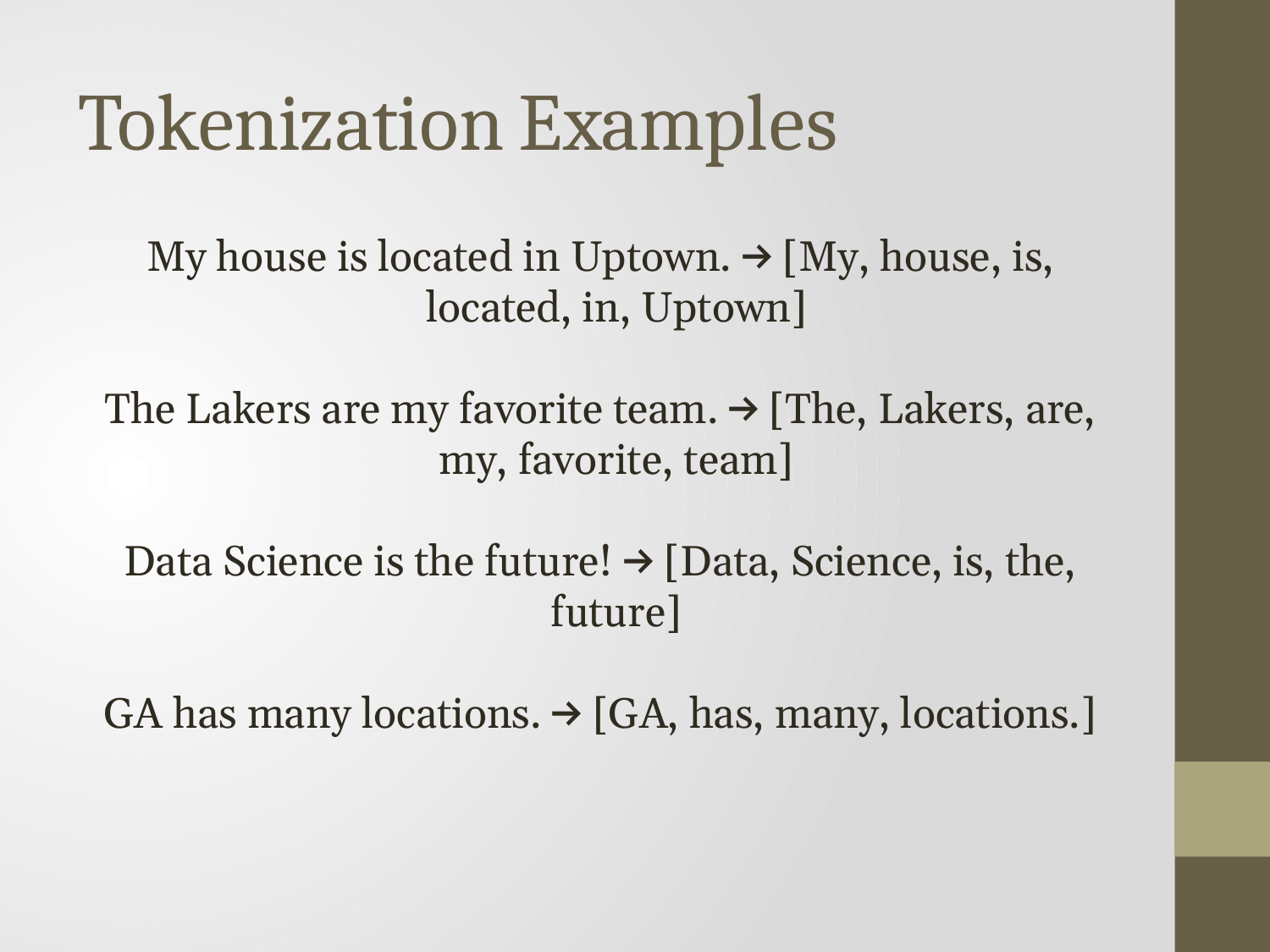

# Tokenization Examples
My house is located in Uptown. → [My, house, is, located, in, Uptown]

The Lakers are my favorite team. → [The, Lakers, are, my, favorite, team]

Data Science is the future! → [Data, Science, is, the, future]

GA has many locations. → [GA, has, many, locations.]